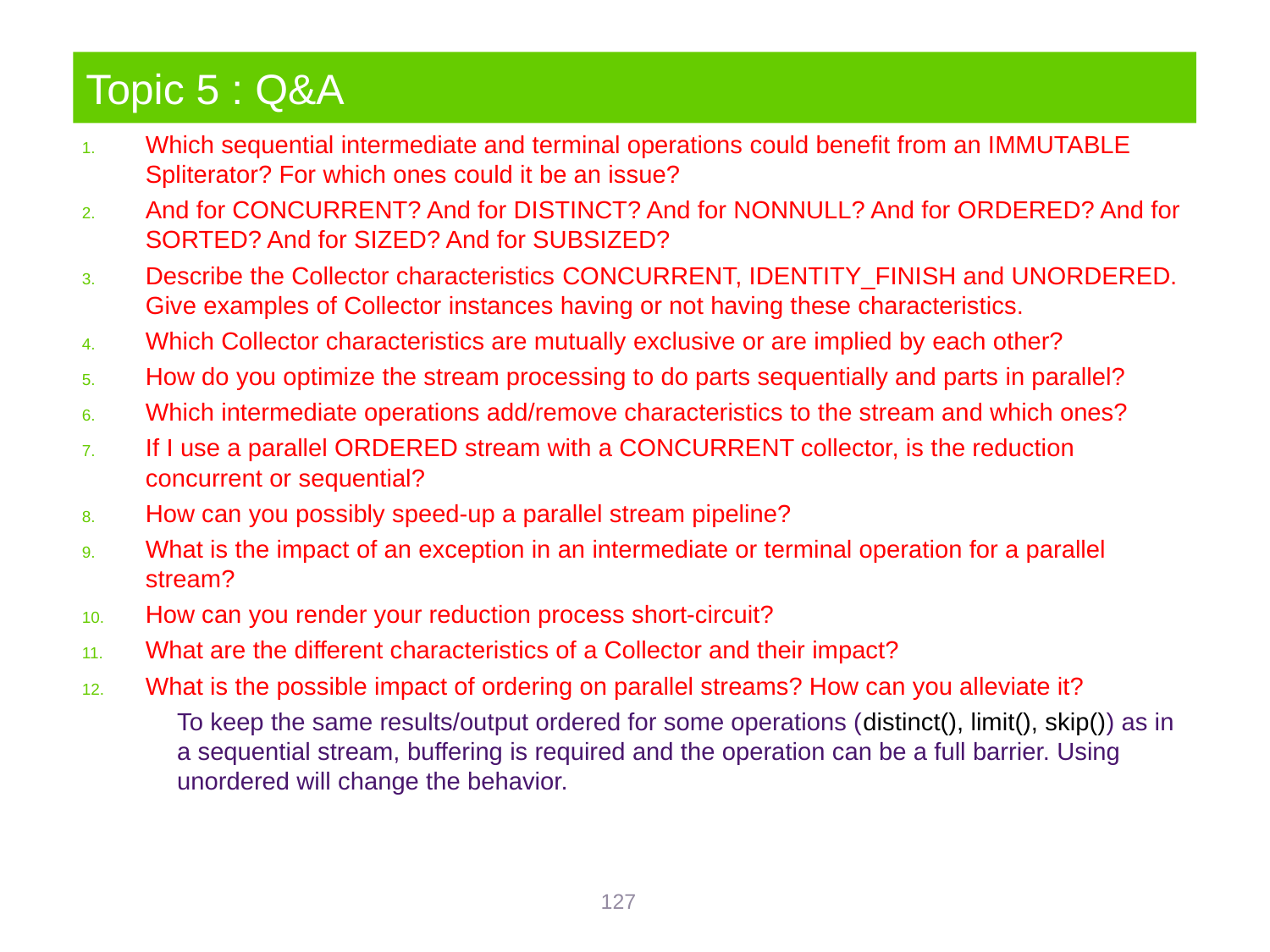

# Topic 5 : Q&A
Which sequential intermediate and terminal operations could benefit from an IMMUTABLE Spliterator? For which ones could it be an issue?
And for CONCURRENT? And for DISTINCT? And for NONNULL? And for ORDERED? And for SORTED? And for SIZED? And for SUBSIZED?
Describe the Collector characteristics CONCURRENT, IDENTITY_FINISH and UNORDERED. Give examples of Collector instances having or not having these characteristics.
Which Collector characteristics are mutually exclusive or are implied by each other?
How do you optimize the stream processing to do parts sequentially and parts in parallel?
Which intermediate operations add/remove characteristics to the stream and which ones?
If I use a parallel ORDERED stream with a CONCURRENT collector, is the reduction concurrent or sequential?
How can you possibly speed-up a parallel stream pipeline?
What is the impact of an exception in an intermediate or terminal operation for a parallel stream?
How can you render your reduction process short-circuit?
What are the different characteristics of a Collector and their impact?
What is the possible impact of ordering on parallel streams? How can you alleviate it?
To keep the same results/output ordered for some operations (distinct(), limit(), skip()) as in a sequential stream, buffering is required and the operation can be a full barrier. Using unordered will change the behavior.